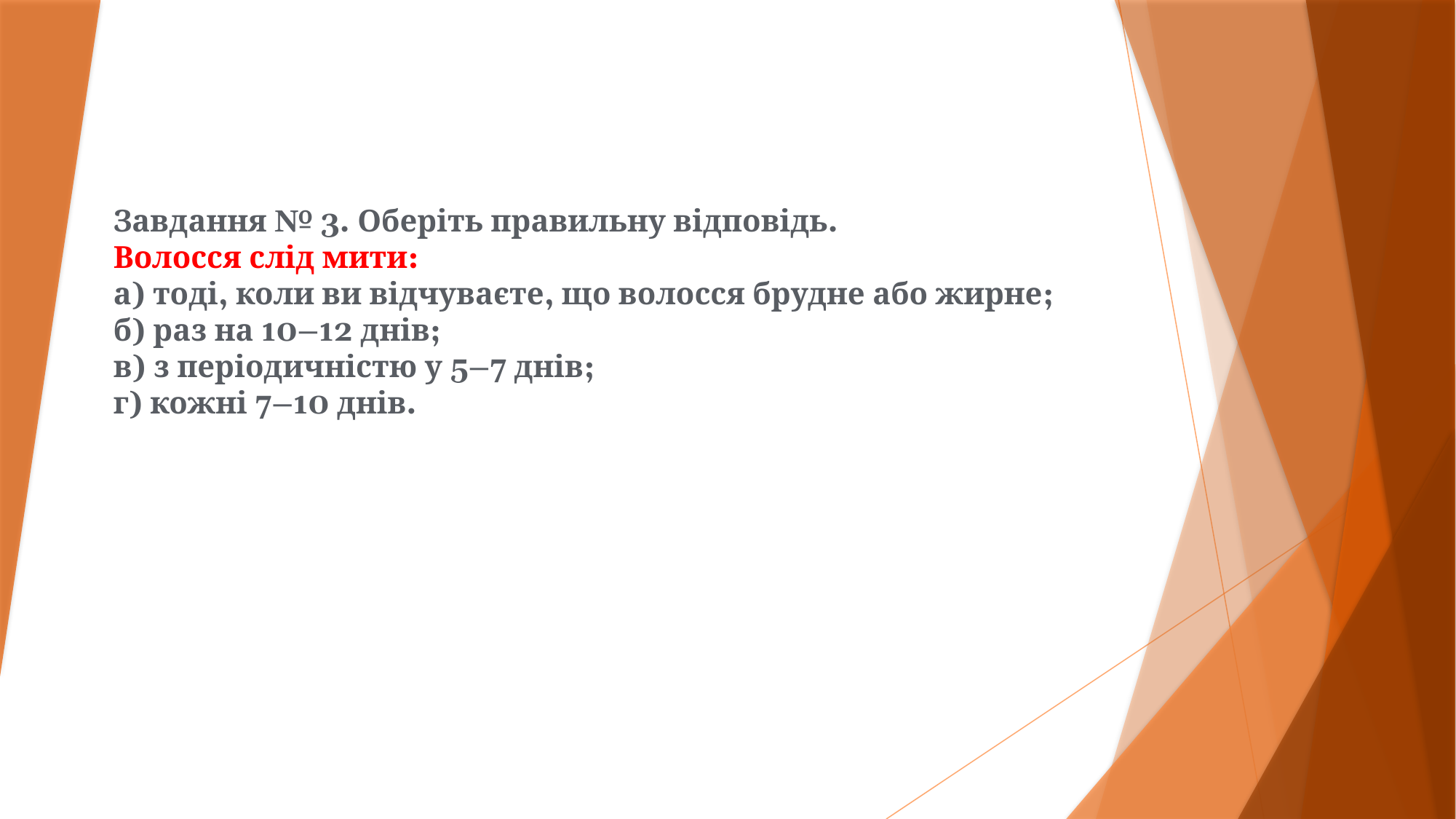

# Завдання № 3. Оберіть правильну відповідь. Волосся слід мити: а) тоді, коли ви відчуваєте, що волосся брудне або жирне; б) раз на 10–12 днів; в) з періодичністю у 5–7 днів; г) кожні 7–10 днів.